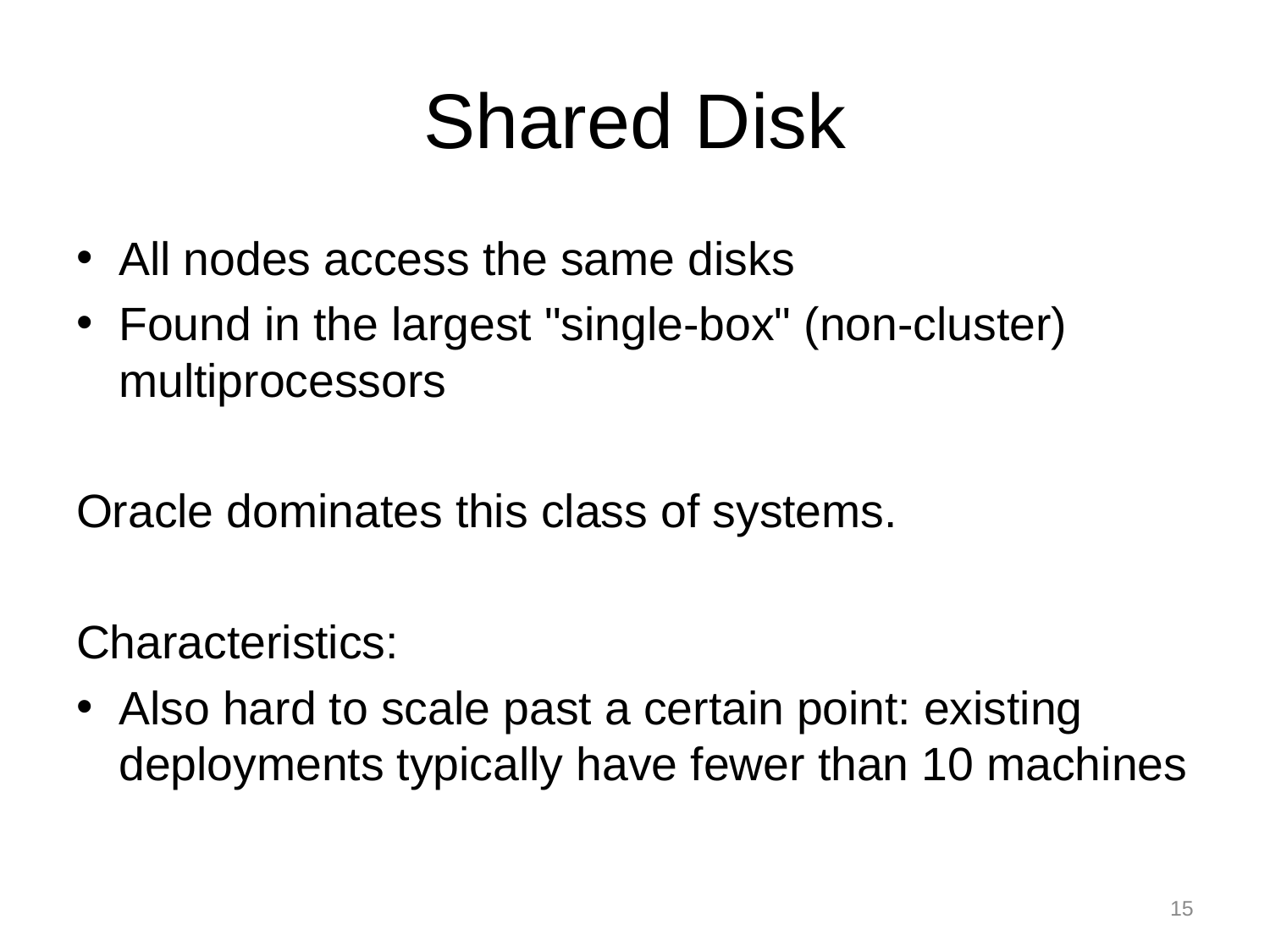

# Shared Disk
All nodes access the same disks
Found in the largest "single-box" (non-cluster) multiprocessors

Oracle dominates this class of systems.

Characteristics:
Also hard to scale past a certain point: existing deployments typically have fewer than 10 machines

15